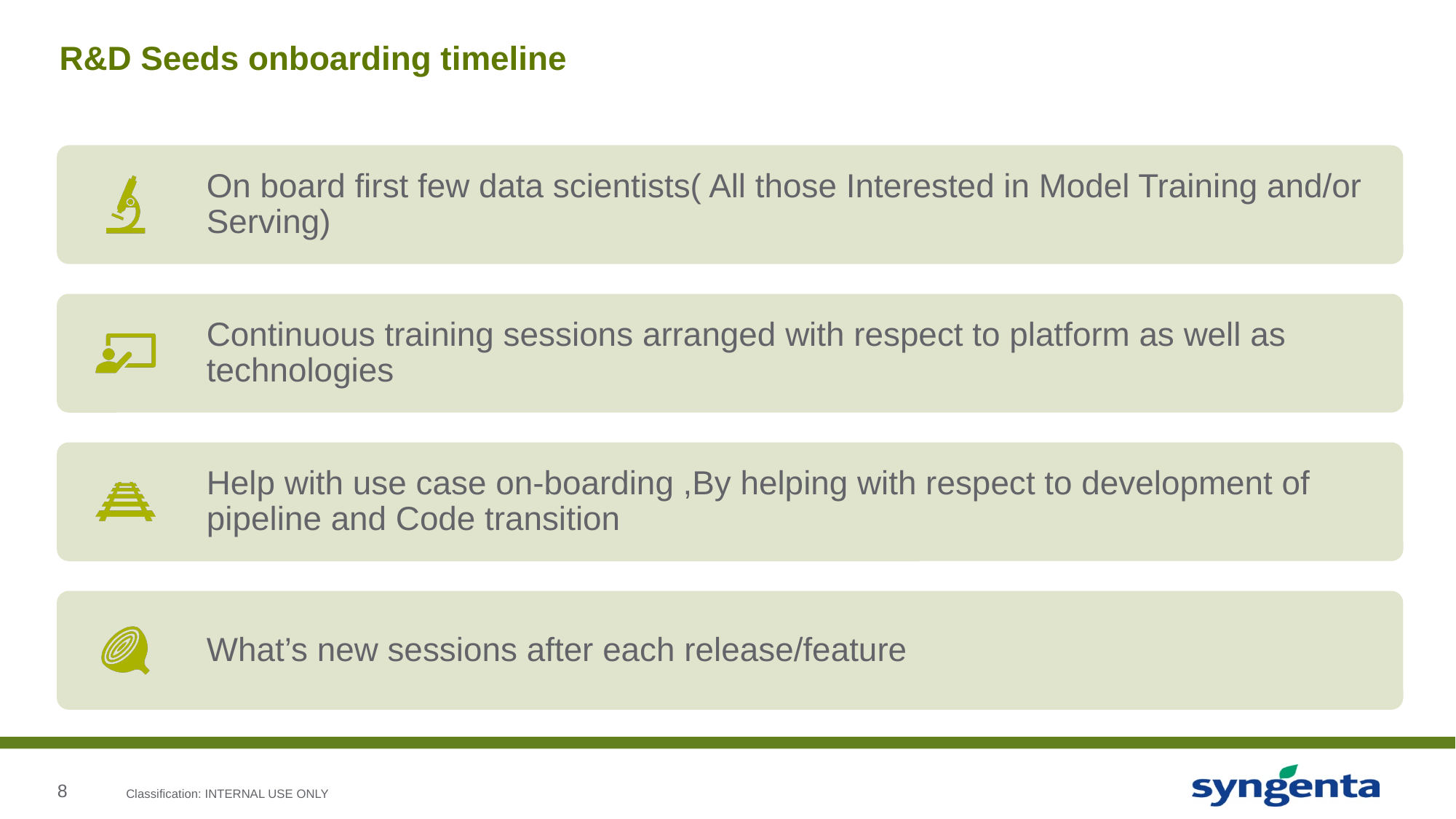

# R&D Seeds onboarding timeline
On board first few data scientists( All those Interested in Model Training and/or Serving)
Continuous training sessions arranged with respect to platform as well as technologies
Help with use case on-boarding ,By helping with respect to development of pipeline and Code transition
What’s new sessions after each release/feature
Classification: INTERNAL USE ONLY